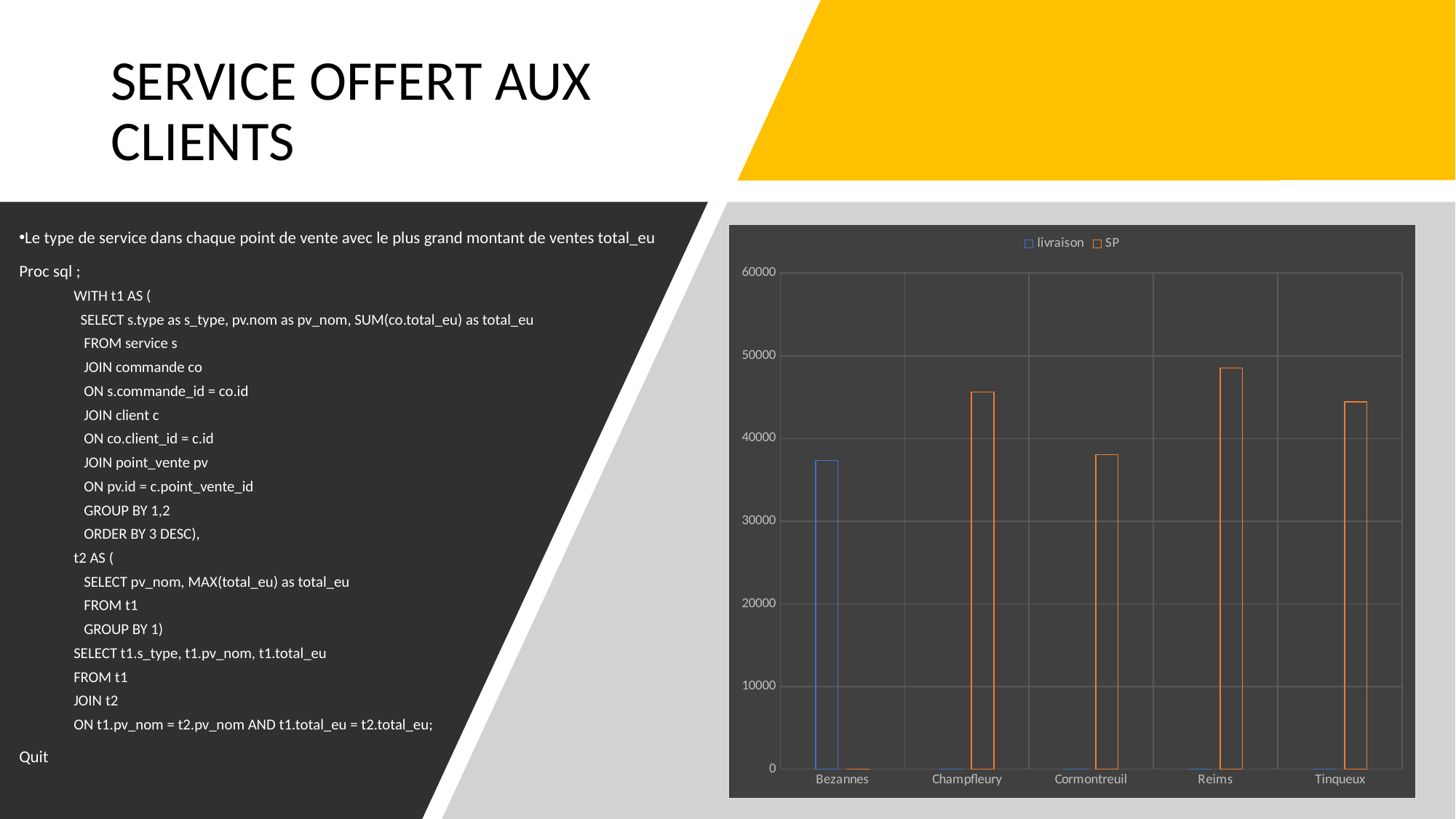

# SERVICE OFFERT AUX CLIENTS
Le type de service dans chaque point de vente avec le plus grand montant de ventes total_eu
Proc sql ;
WITH t1 AS (
  SELECT s.type as s_type, pv.nom as pv_nom, SUM(co.total_eu) as total_eu
   FROM service s
   JOIN commande co
   ON s.commande_id = co.id
   JOIN client c
   ON co.client_id = c.id
   JOIN point_vente pv
   ON pv.id = c.point_vente_id
   GROUP BY 1,2
   ORDER BY 3 DESC),
t2 AS (
   SELECT pv_nom, MAX(total_eu) as total_eu
   FROM t1
   GROUP BY 1)
SELECT t1.s_type, t1.pv_nom, t1.total_eu
FROM t1
JOIN t2
ON t1.pv_nom = t2.pv_nom AND t1.total_eu = t2.total_eu;
Quit

### Chart

| Category | livraison | SP |
|---|---|---|
| Bezannes | 37347.2 | 0.0 |
| Champfleury | 0.0 | 45599.2 |
| Cormontreuil | 0.0 | 38060.6 |
| Reims | 0.0 | 48507.8 |
| Tinqueux | 0.0 | 44425.5 |
| type | nom | total\_eu |
| --- | --- | --- |
| SP | Reims | 48507.8 |
| SP | Champfleury | 45599.2 |
| SP | Tinqueux | 44425.5 |
| SP | Cormontreuil | 38060.6 |
| livraison | Bezannes | 37347.2 |